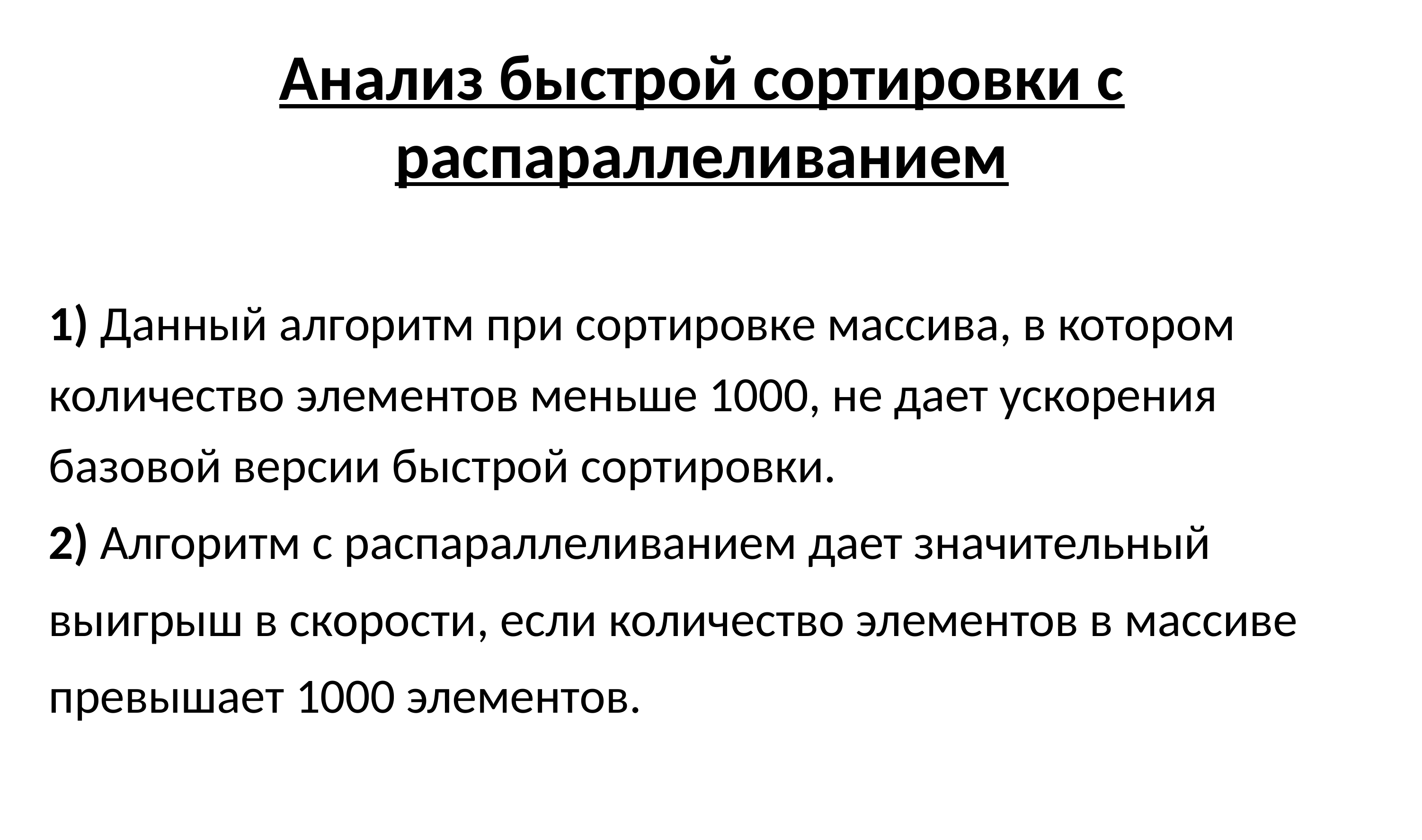

Анализ быстрой сортировки с распараллеливанием
1) Данный алгоритм при сортировке массива, в котором количество элементов меньше 1000, не дает ускорения базовой версии быстрой сортировки.
2) Алгоритм с распараллеливанием дает значительный выигрыш в скорости, если количество элементов в массиве превышает 1000 элементов.